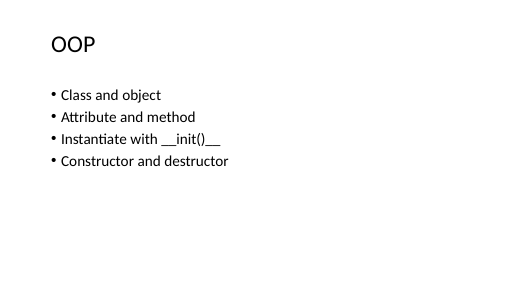

# OOP
Class and object
Attribute and method
Instantiate with __init()__
Constructor and destructor